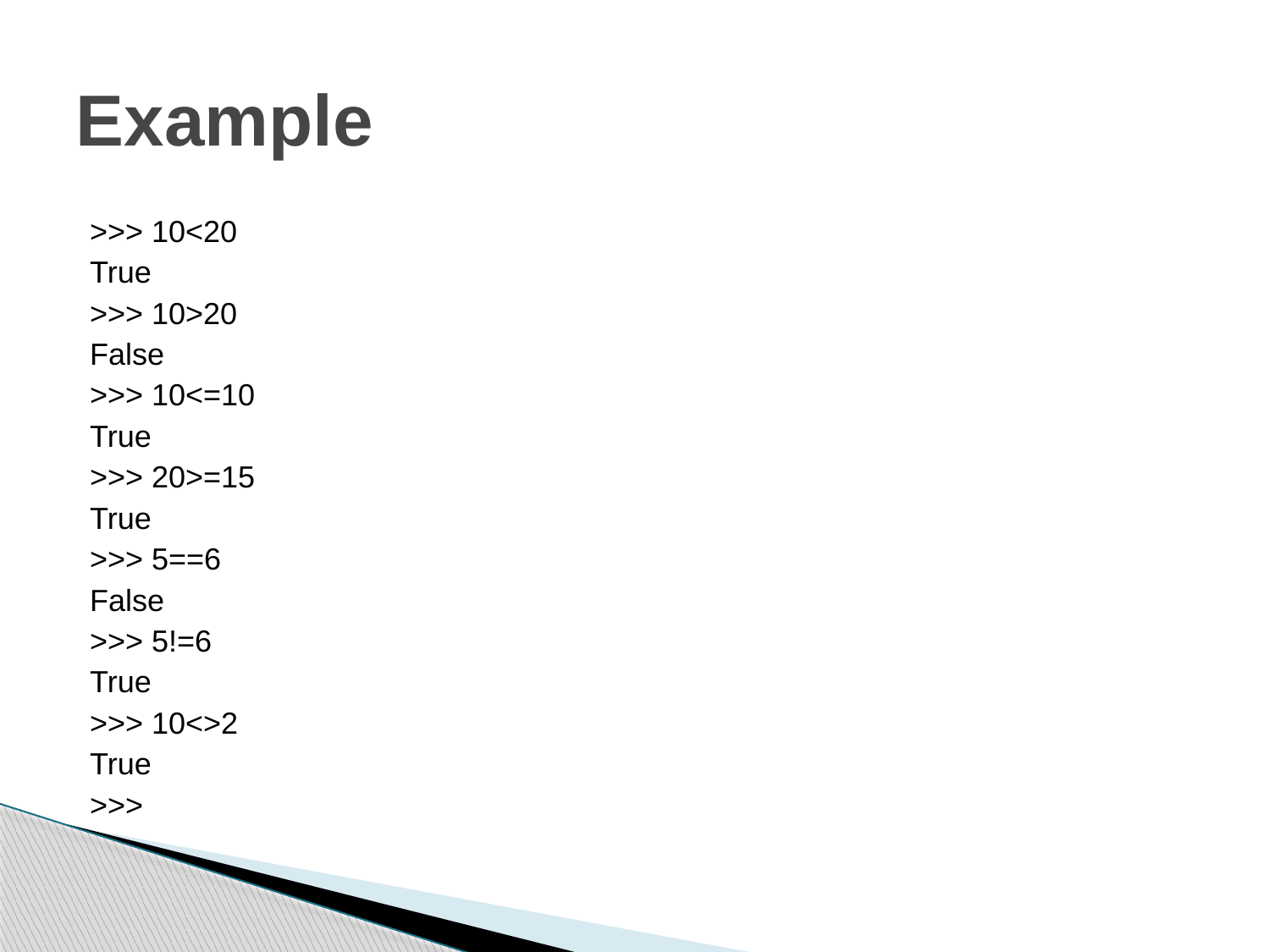

# Example
>>> 10<20
True
>>> 10>20
False
>>> 10<=10
True
>>> 20>=15
True
>>> 5==6
False
>>> 5!=6
True
>>> 10<>2
True
>>>